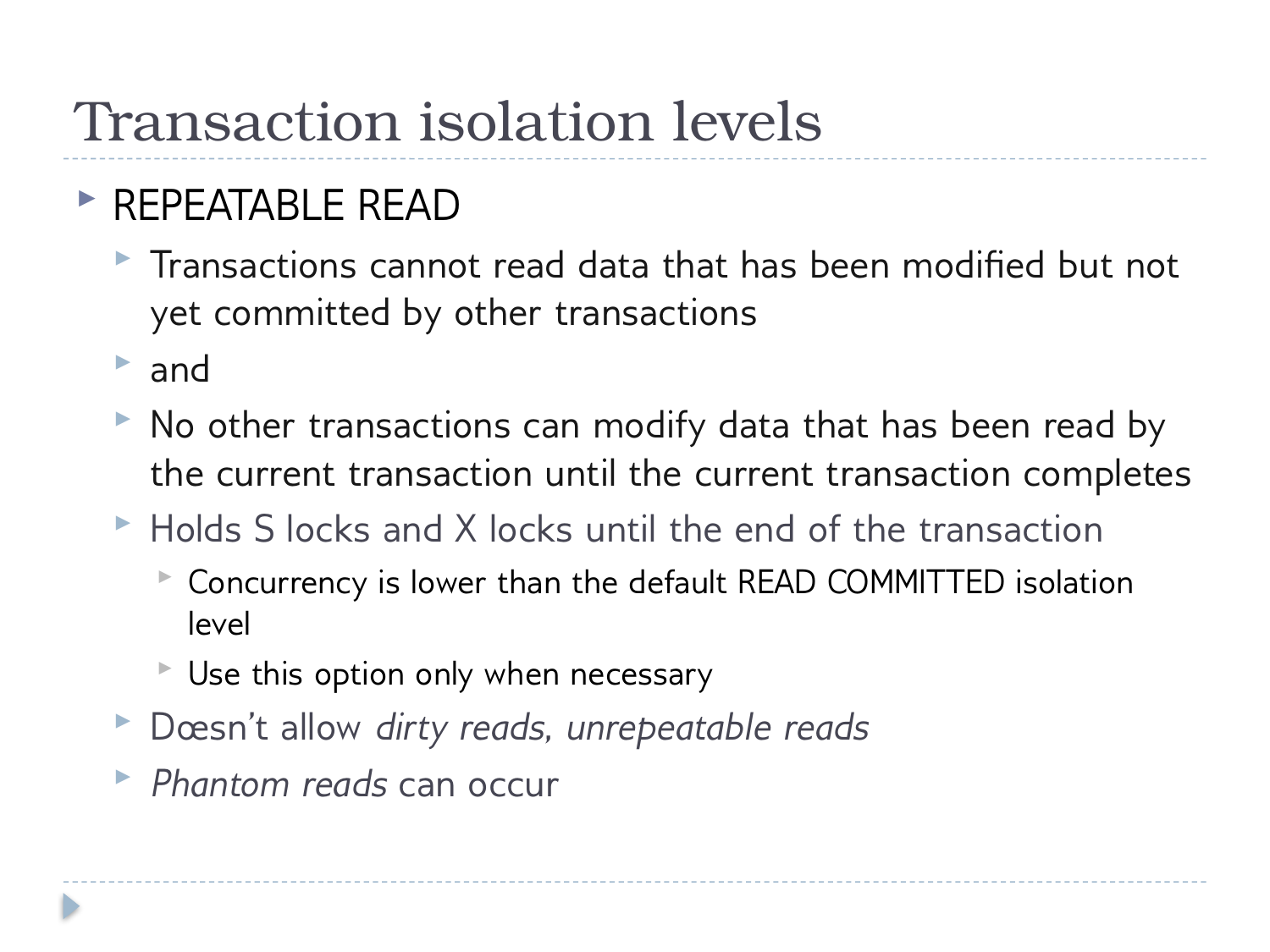

# Transaction isolation levels
REPEATABLE READ
Transactions cannot read data that has been modified but not yet committed by other transactions
and
No other transactions can modify data that has been read by the current transaction until the current transaction completes
Holds S locks and X locks until the end of the transaction
Concurrency is lower than the default READ COMMITTED isolation level
Use this option only when necessary
Doesn’t allow dirty reads, unrepeatable reads
Phantom reads can occur